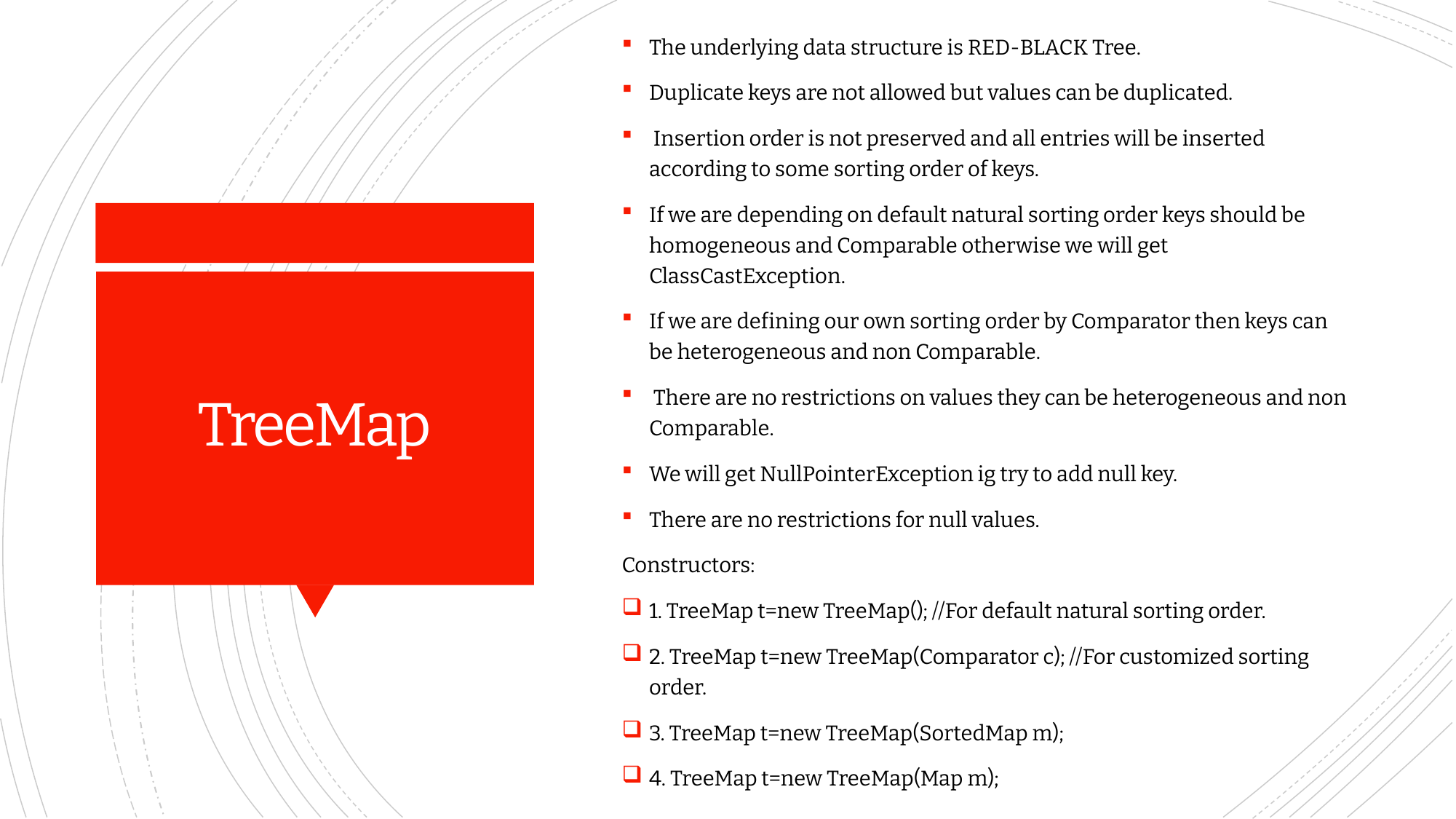

The underlying data structure is RED-BLACK Tree.
Duplicate keys are not allowed but values can be duplicated.
 Insertion order is not preserved and all entries will be inserted according to some sorting order of keys.
If we are depending on default natural sorting order keys should be homogeneous and Comparable otherwise we will get ClassCastException.
If we are defining our own sorting order by Comparator then keys can be heterogeneous and non Comparable.
 There are no restrictions on values they can be heterogeneous and non Comparable.
We will get NullPointerException ig try to add null key.
There are no restrictions for null values.
Constructors:
1. TreeMap t=new TreeMap(); //For default natural sorting order.
2. TreeMap t=new TreeMap(Comparator c); //For customized sorting order.
3. TreeMap t=new TreeMap(SortedMap m);
4. TreeMap t=new TreeMap(Map m);
# TreeMap